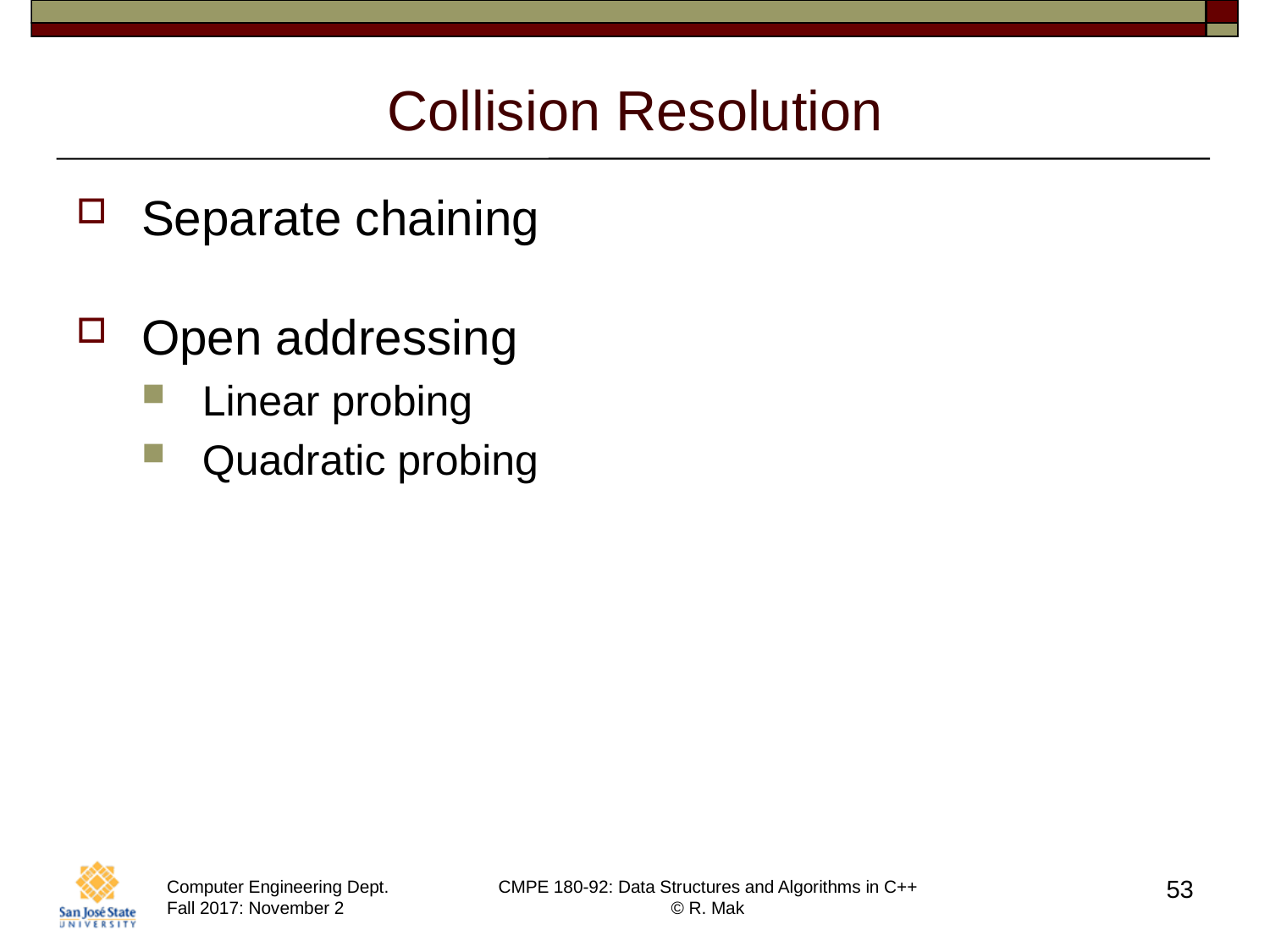

# Collision Resolution
Separate chaining

Open addressing
Linear probing
Quadratic probing
53